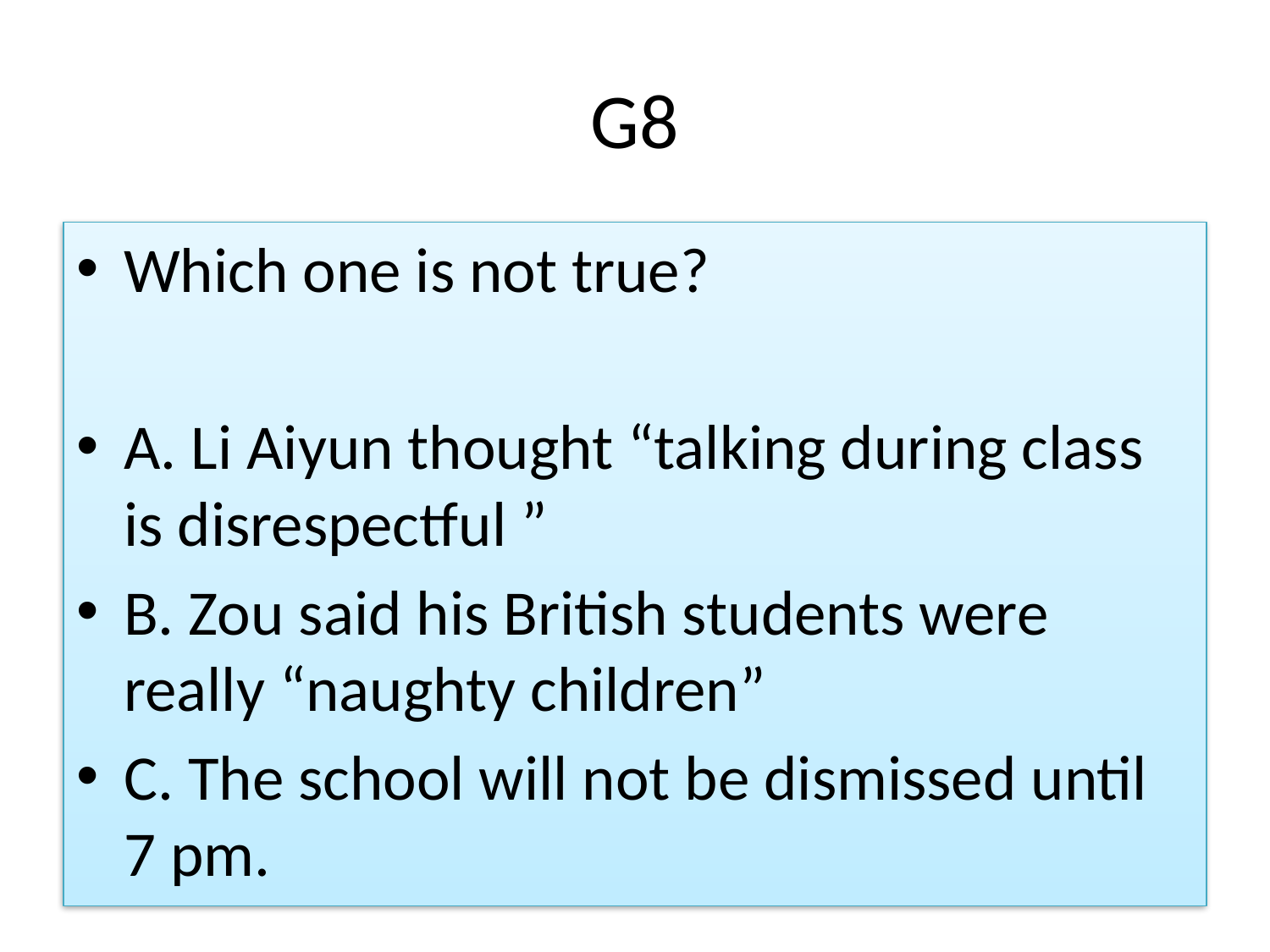

# G8
Which one is not true?

A. Li Aiyun thought “talking during class is disrespectful ”
B. Zou said his British students were really “naughty children”
C. The school will not be dismissed until 7 pm.